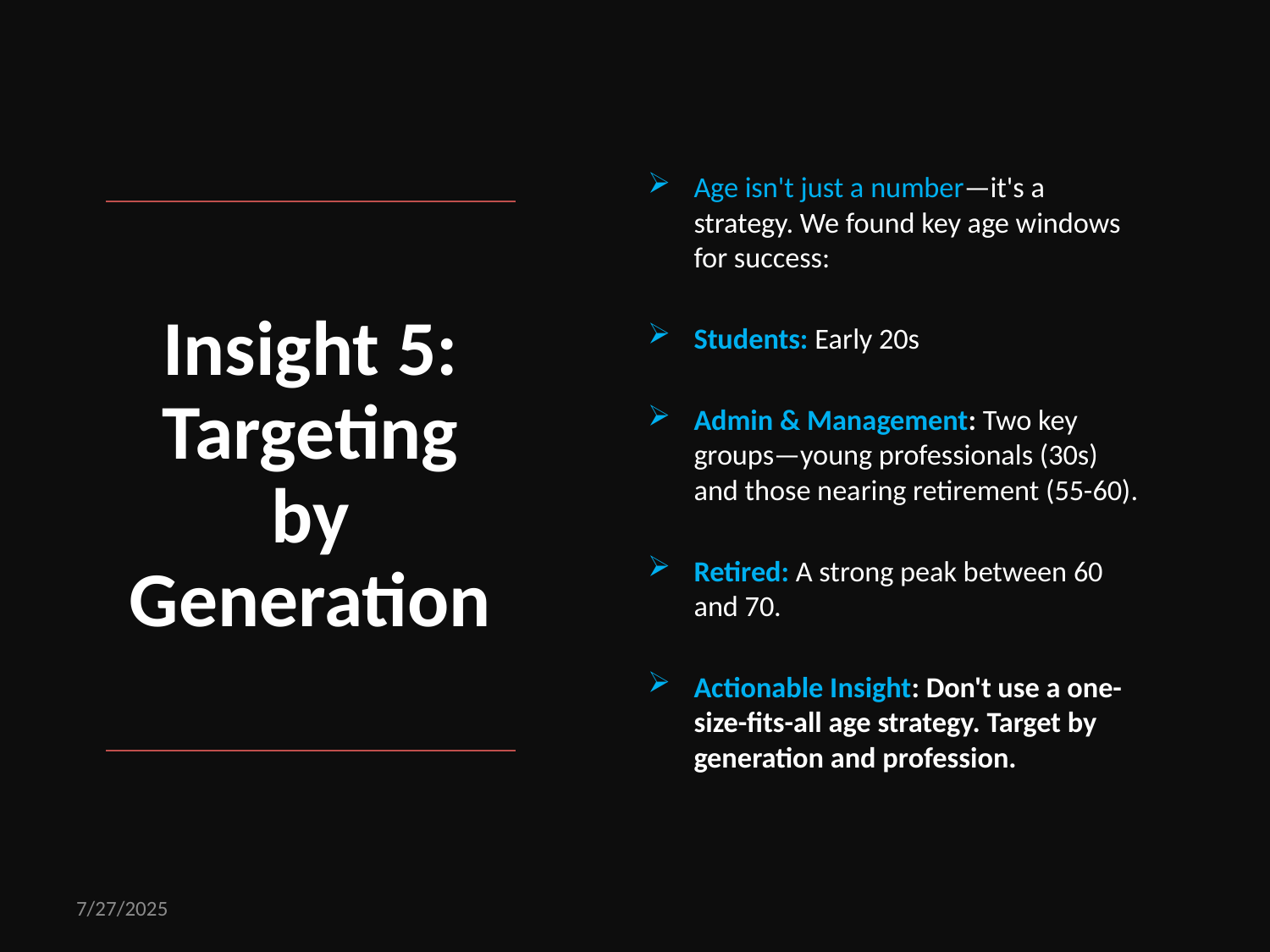

Age isn't just a number—it's a strategy. We found key age windows for success:

Students: Early 20s

Admin & Management: Two key groups—young professionals (30s) and those nearing retirement (55-60).

Retired: A strong peak between 60 and 70.

Actionable Insight: Don't use a one-size-fits-all age strategy. Target by generation and profession.
# Insight 5: Targeting by Generation
7/27/2025
26